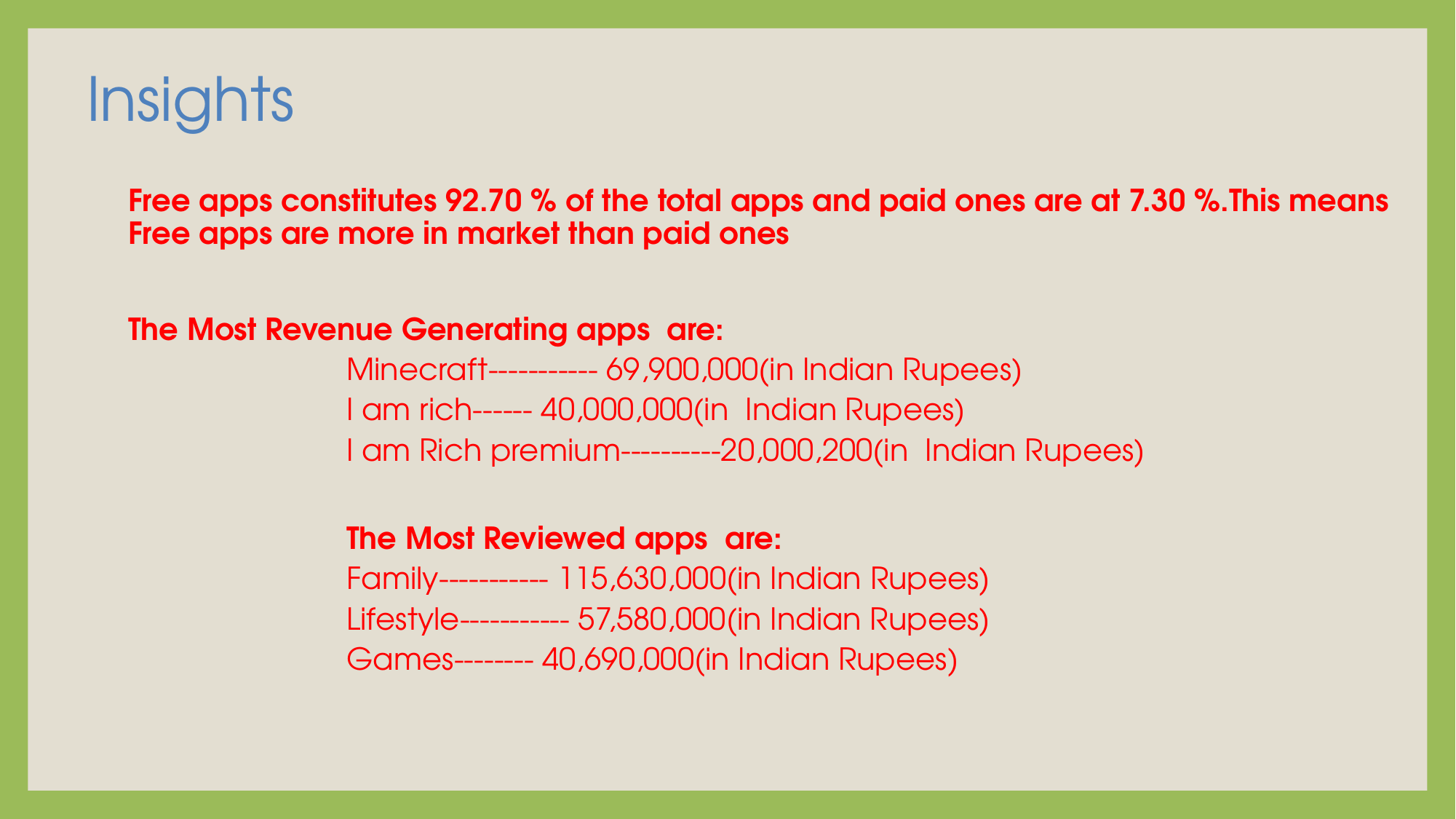

Insights
# Free apps constitutes 92.70 % of the total apps and paid ones are at 7.30 %.This means Free apps are more in market than paid ones

The Most Revenue Generating apps  are:
Minecraft----------- 69,900,000(in Indian Rupees)
I am rich------ 40,000,000(in  Indian Rupees)
I am Rich premium----------20,000,200(in  Indian Rupees)

The Most Reviewed apps  are:
Family----------- 115,630,000(in Indian Rupees)
Lifestyle----------- 57,580,000(in Indian Rupees)
Games-------- 40,690,000(in Indian Rupees)